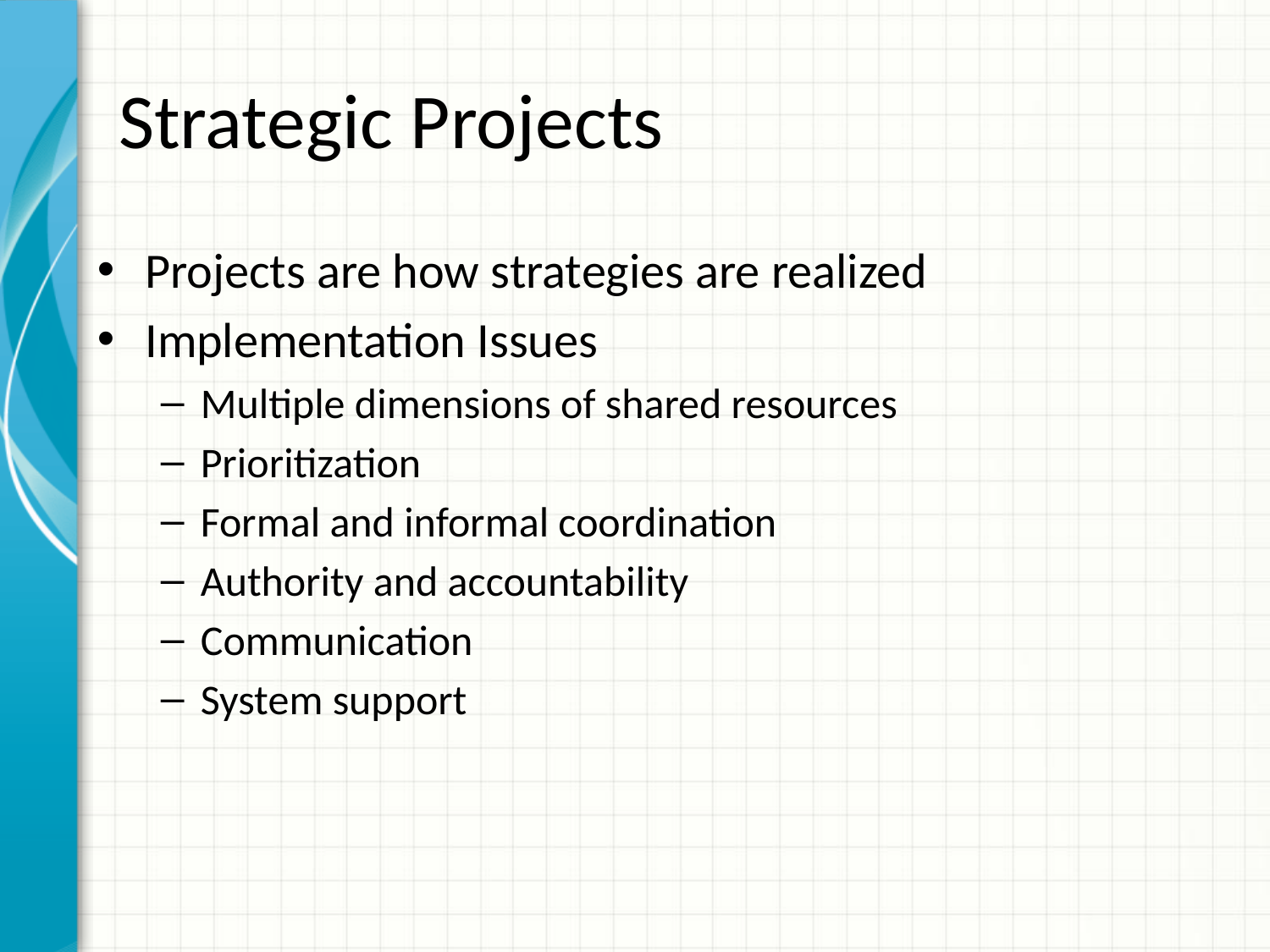

# Strategic Projects
Projects are how strategies are realized
Implementation Issues
Multiple dimensions of shared resources
Prioritization
Formal and informal coordination
Authority and accountability
Communication
System support